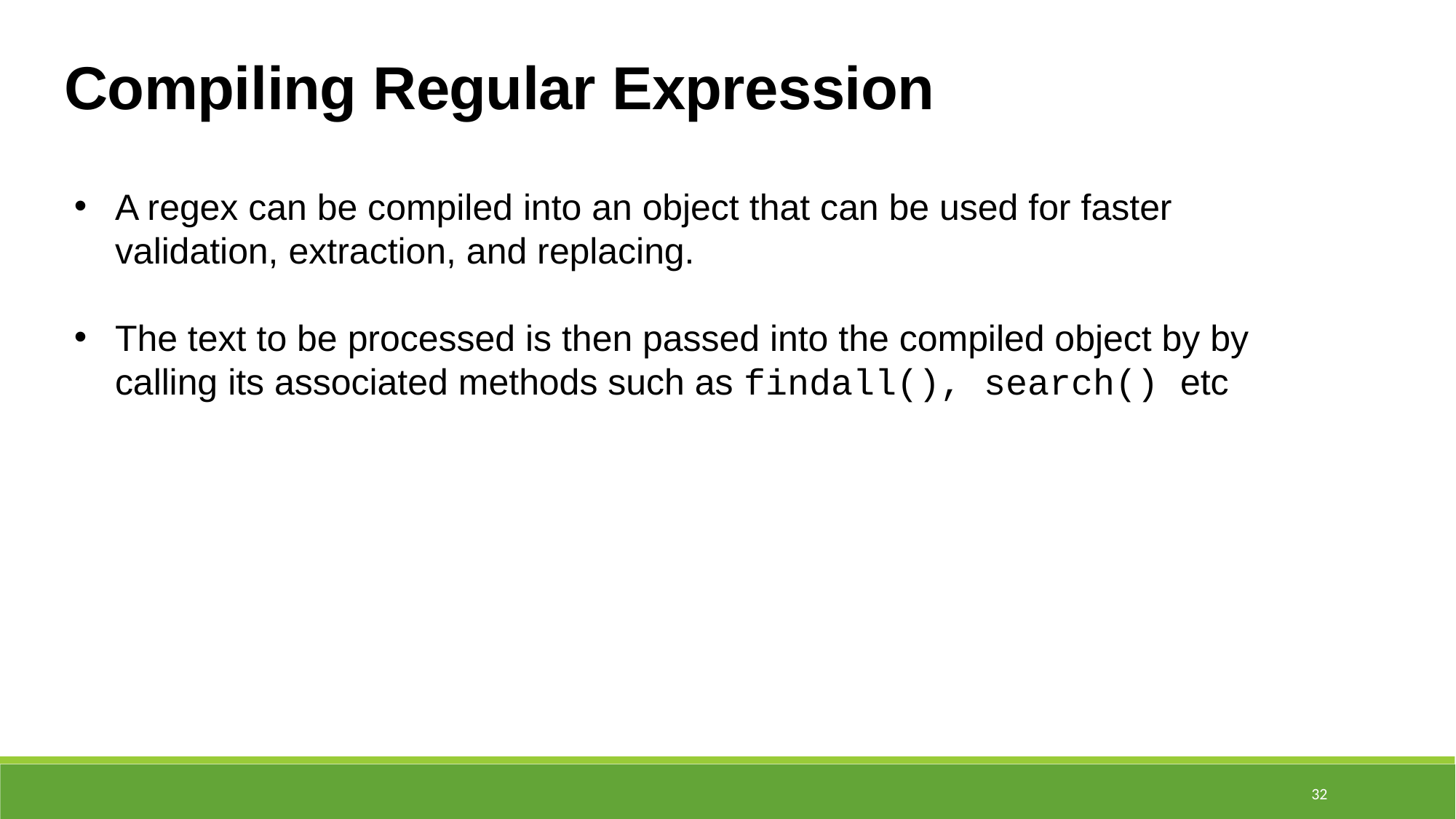

Compiling Regular Expression
A regex can be compiled into an object that can be used for faster validation, extraction, and replacing.

The text to be processed is then passed into the compiled object by by calling its associated methods such as findall(), search() etc

32